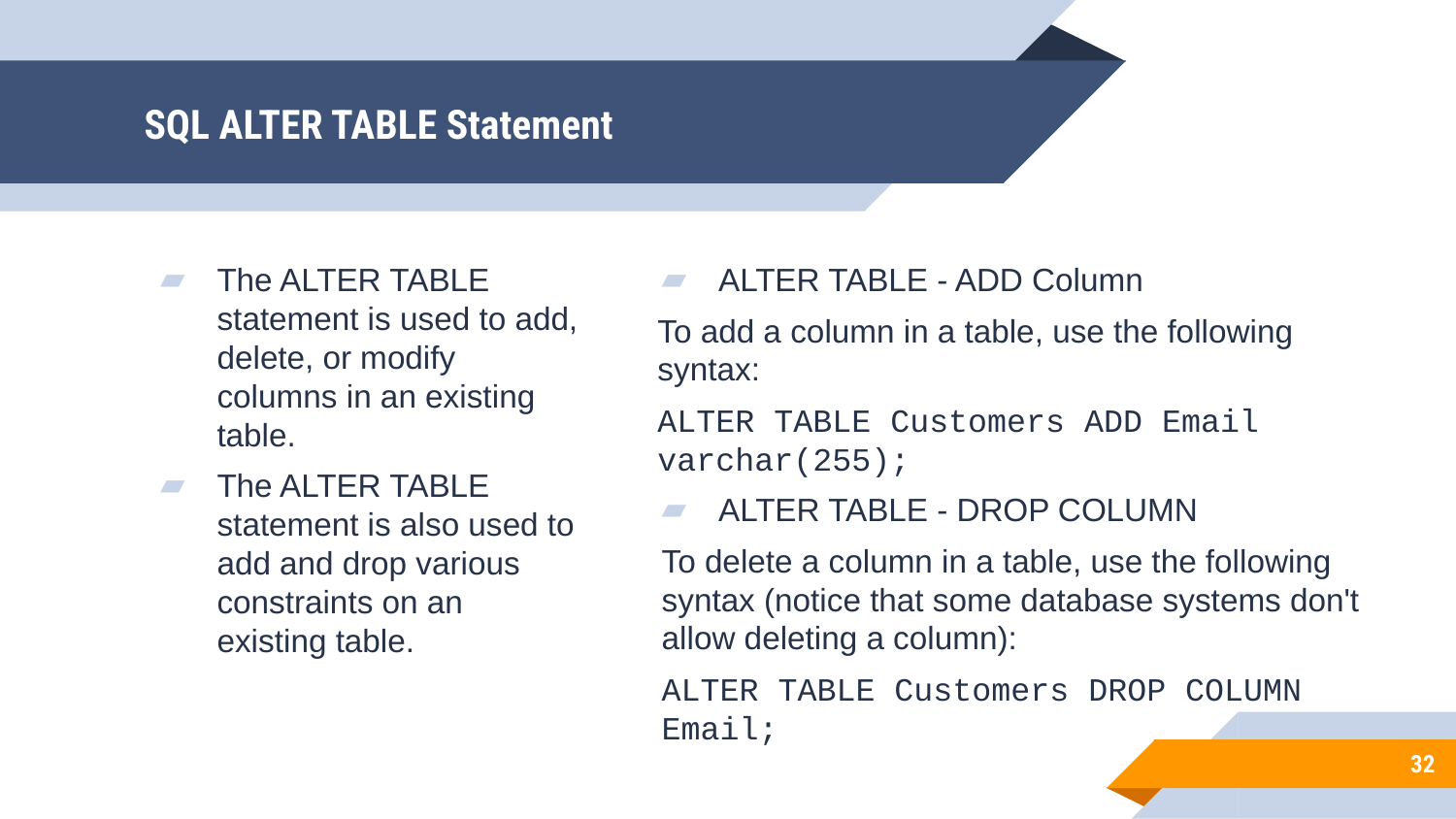

# SQL ALTER TABLE Statement
The ALTER TABLE statement is used to add, delete, or modify columns in an existing table.
The ALTER TABLE statement is also used to add and drop various constraints on an existing table.
ALTER TABLE - ADD Column
To add a column in a table, use the following syntax:
ALTER TABLE Customers ADD Email varchar(255);
ALTER TABLE - DROP COLUMN
To delete a column in a table, use the following syntax (notice that some database systems don't allow deleting a column):
ALTER TABLE Customers DROP COLUMN Email;
32